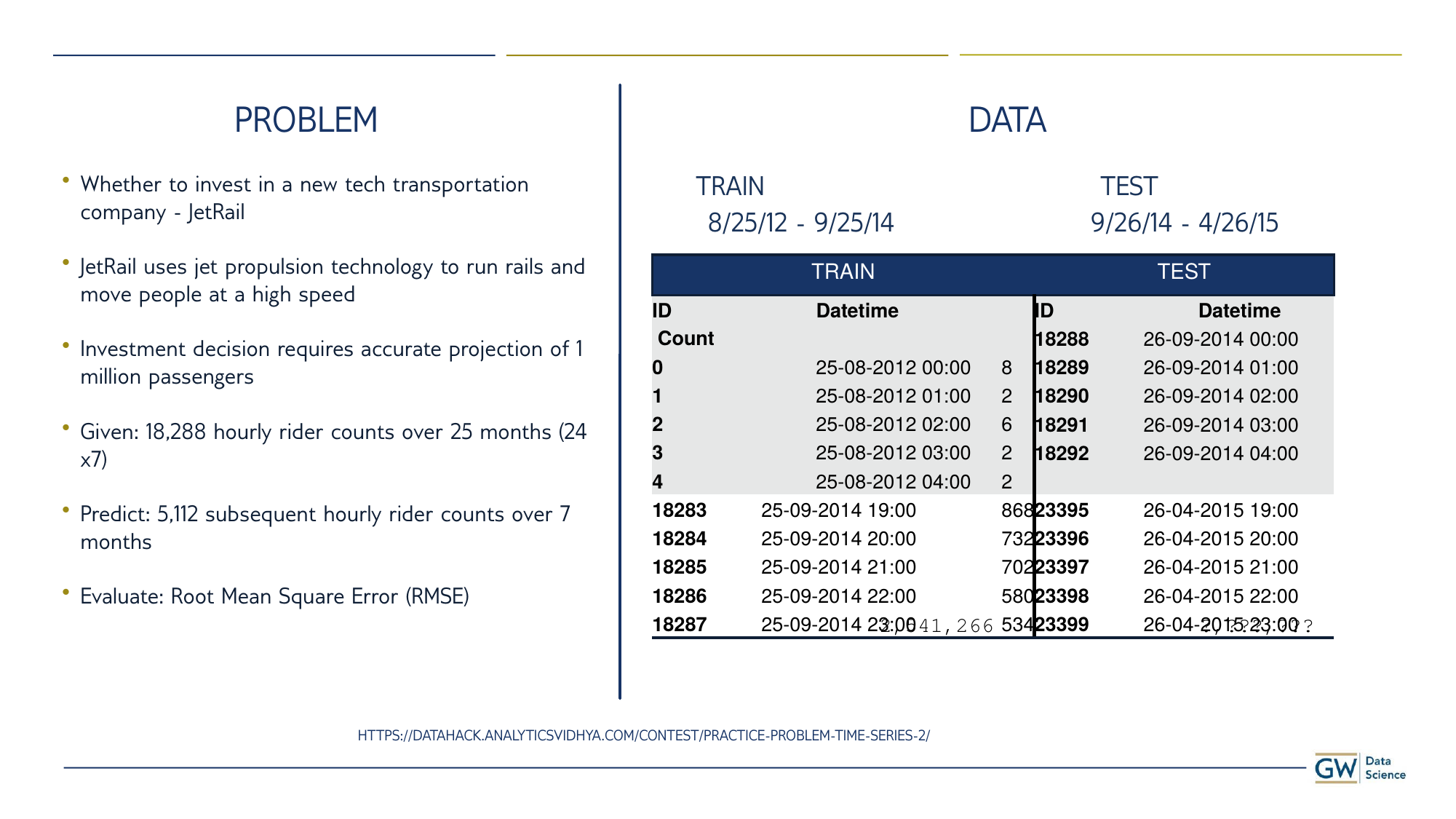

# PROBLEM                                                      data

Whether to invest in a new tech transportation company - JetRail

JetRail uses jet propulsion technology to run rails and move people at a high speed

Investment decision requires accurate projection of 1 million passengers

Given: 18,288 hourly rider counts over 25 months (24 x7)

Predict: 5,112 subsequent hourly rider counts over 7 months

Evaluate: Root Mean Square Error (RMSE)

TRAIN                                         TEST
8/25/12 - 9/25/14                        9/26/14 - 4/26/15
| TRAIN | TEST |
| --- | --- |
| ID Datetime Count 0 25-08-2012 00:00 8 1 25-08-2012 01:00 2 2 25-08-2012 02:00 6 3 25-08-2012 03:00 2 4 25-08-2012 04:00 2 | ID Datetime 18288 26-09-2014 00:00 18289 26-09-2014 01:00 18290 26-09-2014 02:00 18291 26-09-2014 03:00 18292 26-09-2014 04:00 |
| 18283 25-09-2014 19:00 868 18284 25-09-2014 20:00 732 18285 25-09-2014 21:00 702 18286 25-09-2014 22:00 580 18287 25-09-2014 23:00 534 | 23395 26-04-2015 19:00 23396 26-04-2015 20:00 23397 26-04-2015 21:00 23398 26-04-2015 22:00 23399 26-04-2015 23:00 |
2,541,266
?,???,???
3
https://datahack.analyticsvidhya.com/contest/practice-problem-time-series-2/